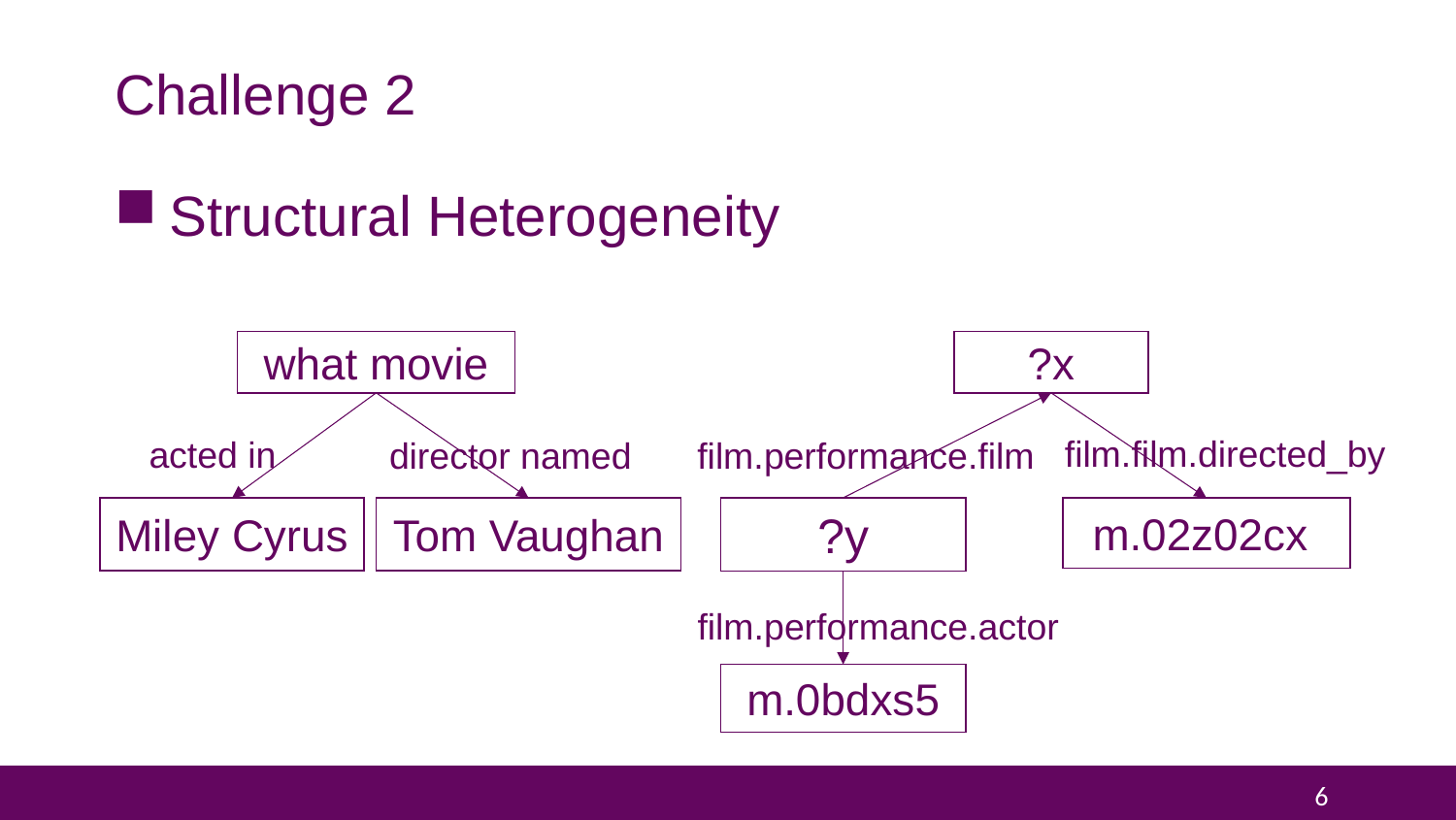

# Challenge 2
Structural Heterogeneity
what movie
?x
film.film.directed_by
acted in
director named
film.performance.film
?y
Miley Cyrus
Tom Vaughan
m.02z02cx
film.performance.actor
m.0bdxs5